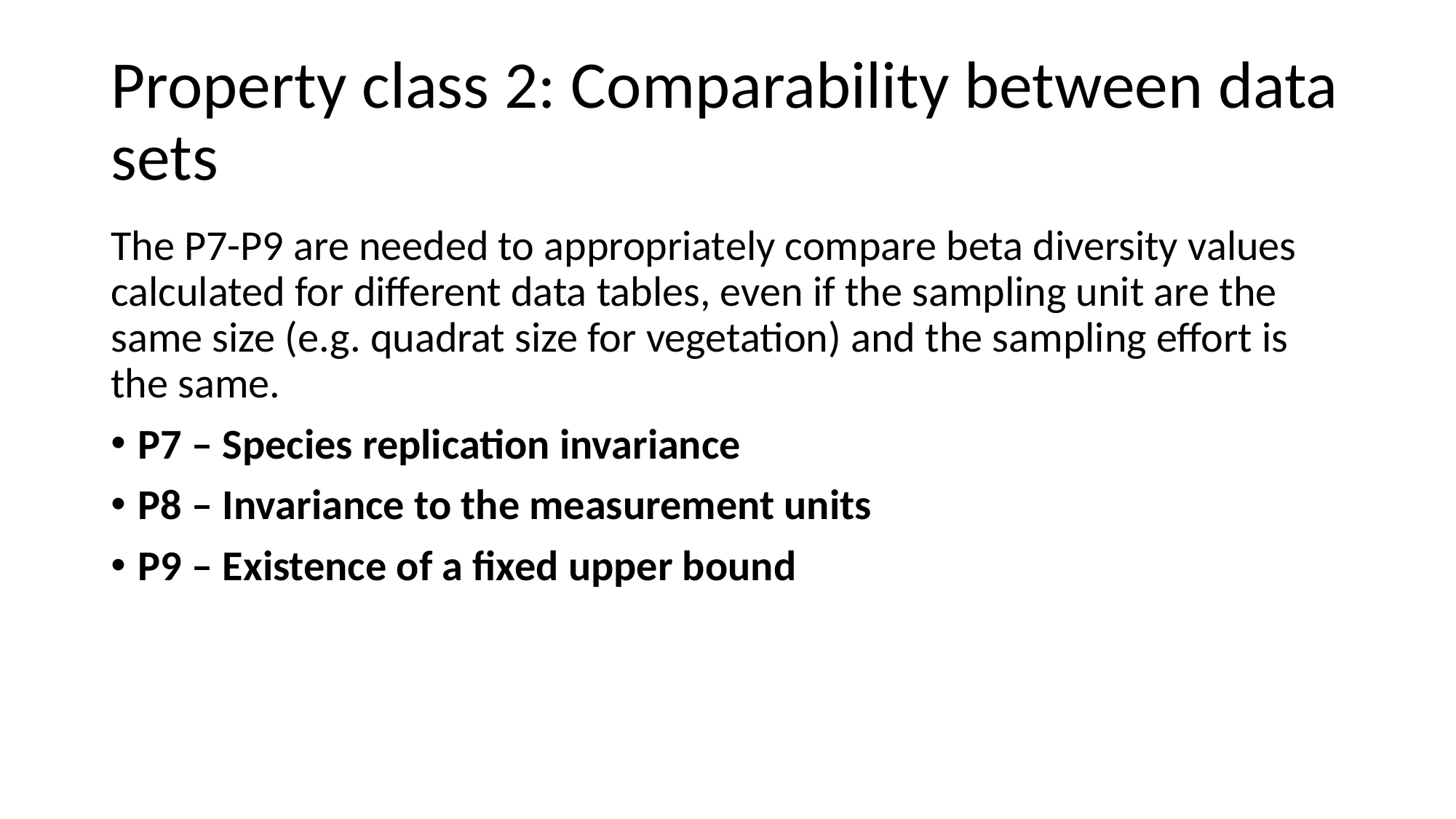

# Property class 2: Comparability between data sets
The P7-P9 are needed to appropriately compare beta diversity values calculated for different data tables, even if the sampling unit are the same size (e.g. quadrat size for vegetation) and the sampling effort is the same.
P7 – Species replication invariance
P8 – Invariance to the measurement units
P9 – Existence of a fixed upper bound